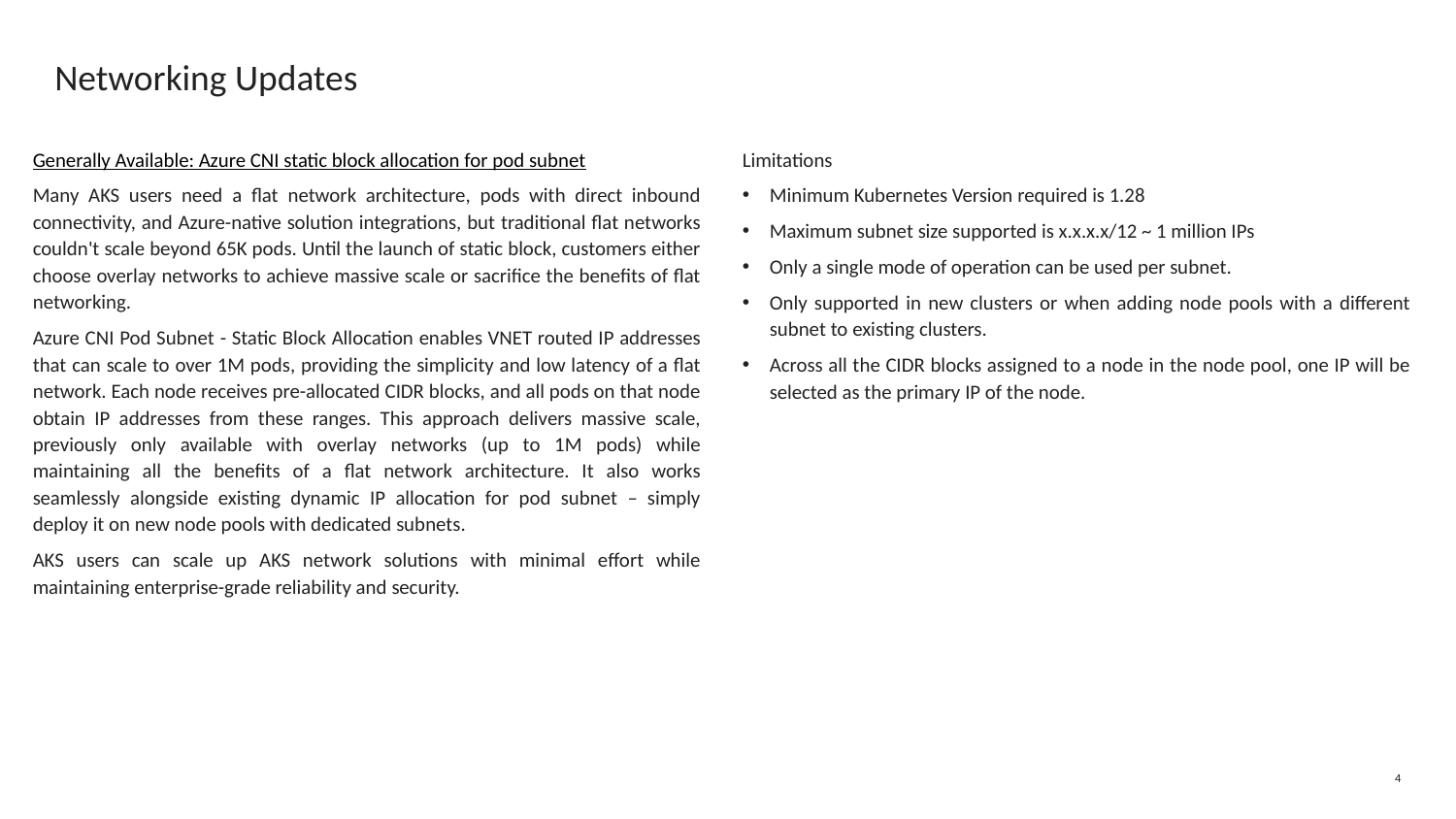

# Networking Updates
Generally Available: Azure CNI static block allocation for pod subnet
Many AKS users need a flat network architecture, pods with direct inbound connectivity, and Azure-native solution integrations, but traditional flat networks couldn't scale beyond 65K pods. Until the launch of static block, customers either choose overlay networks to achieve massive scale or sacrifice the benefits of flat networking.
Azure CNI Pod Subnet - Static Block Allocation enables VNET routed IP addresses that can scale to over 1M pods, providing the simplicity and low latency of a flat network. Each node receives pre-allocated CIDR blocks, and all pods on that node obtain IP addresses from these ranges. This approach delivers massive scale, previously only available with overlay networks (up to 1M pods) while maintaining all the benefits of a flat network architecture. It also works seamlessly alongside existing dynamic IP allocation for pod subnet – simply deploy it on new node pools with dedicated subnets.
AKS users can scale up AKS network solutions with minimal effort while maintaining enterprise-grade reliability and security.
Limitations
Minimum Kubernetes Version required is 1.28
Maximum subnet size supported is x.x.x.x/12 ~ 1 million IPs
Only a single mode of operation can be used per subnet.
Only supported in new clusters or when adding node pools with a different subnet to existing clusters.
Across all the CIDR blocks assigned to a node in the node pool, one IP will be selected as the primary IP of the node.